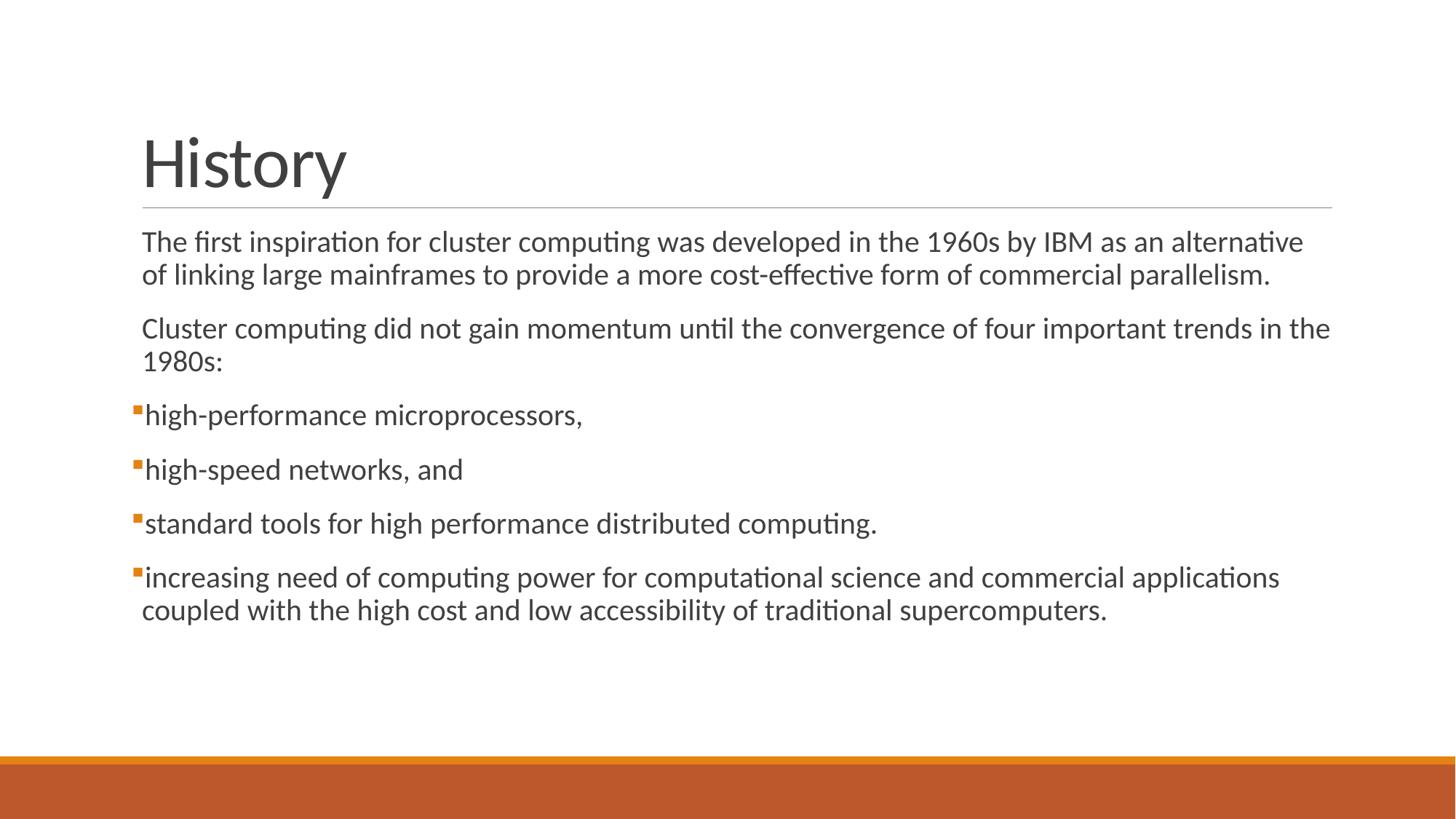

# History
The first inspiration for cluster computing was developed in the 1960s by IBM as an alternative of linking large mainframes to provide a more cost-effective form of commercial parallelism.
Cluster computing did not gain momentum until the convergence of four important trends in the 1980s:
high-performance microprocessors,
high-speed networks, and
standard tools for high performance distributed computing.
increasing need of computing power for computational science and commercial applications coupled with the high cost and low accessibility of traditional supercomputers.